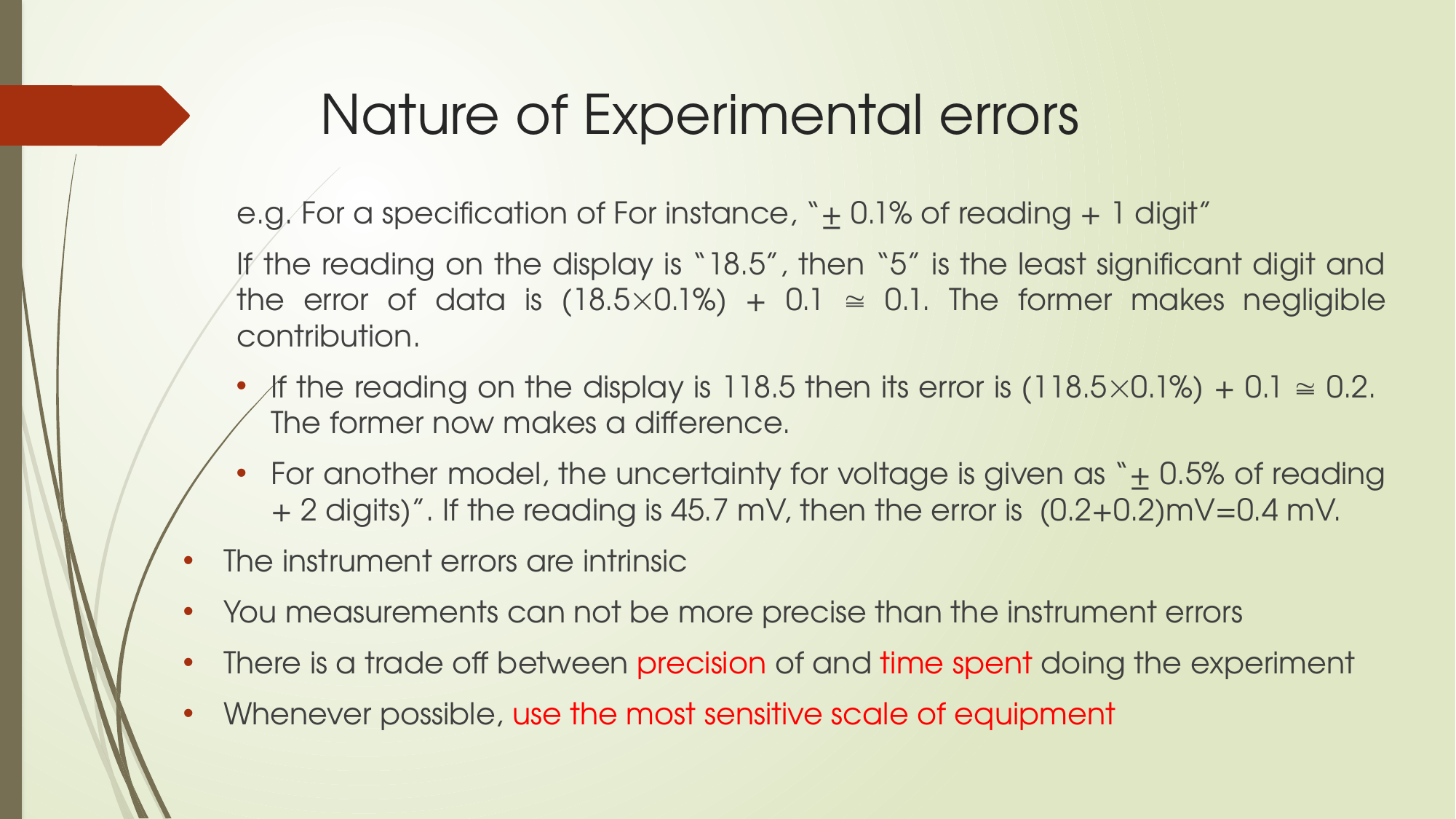

# Nature of Experimental errors
e.g. For a specification of For instance, “± 0.1% of reading + 1 digit”
If the reading on the display is “18.5”, then “5” is the least significant digit and the error of data is (18.5×0.1%) + 0.1 ≅ 0.1. The former makes negligible contribution.
If the reading on the display is 118.5 then its error is (118.5×0.1%) + 0.1 ≅ 0.2.  The former now makes a difference.
For another model, the uncertainty for voltage is given as “± 0.5% of reading + 2 digits)”. If the reading is 45.7 mV, then the error is  (0.2+0.2)mV=0.4 mV.
The instrument errors are intrinsic
You measurements can not be more precise than the instrument errors
There is a trade off between precision of and time spent doing the experiment
Whenever possible, use the most sensitive scale of equipment